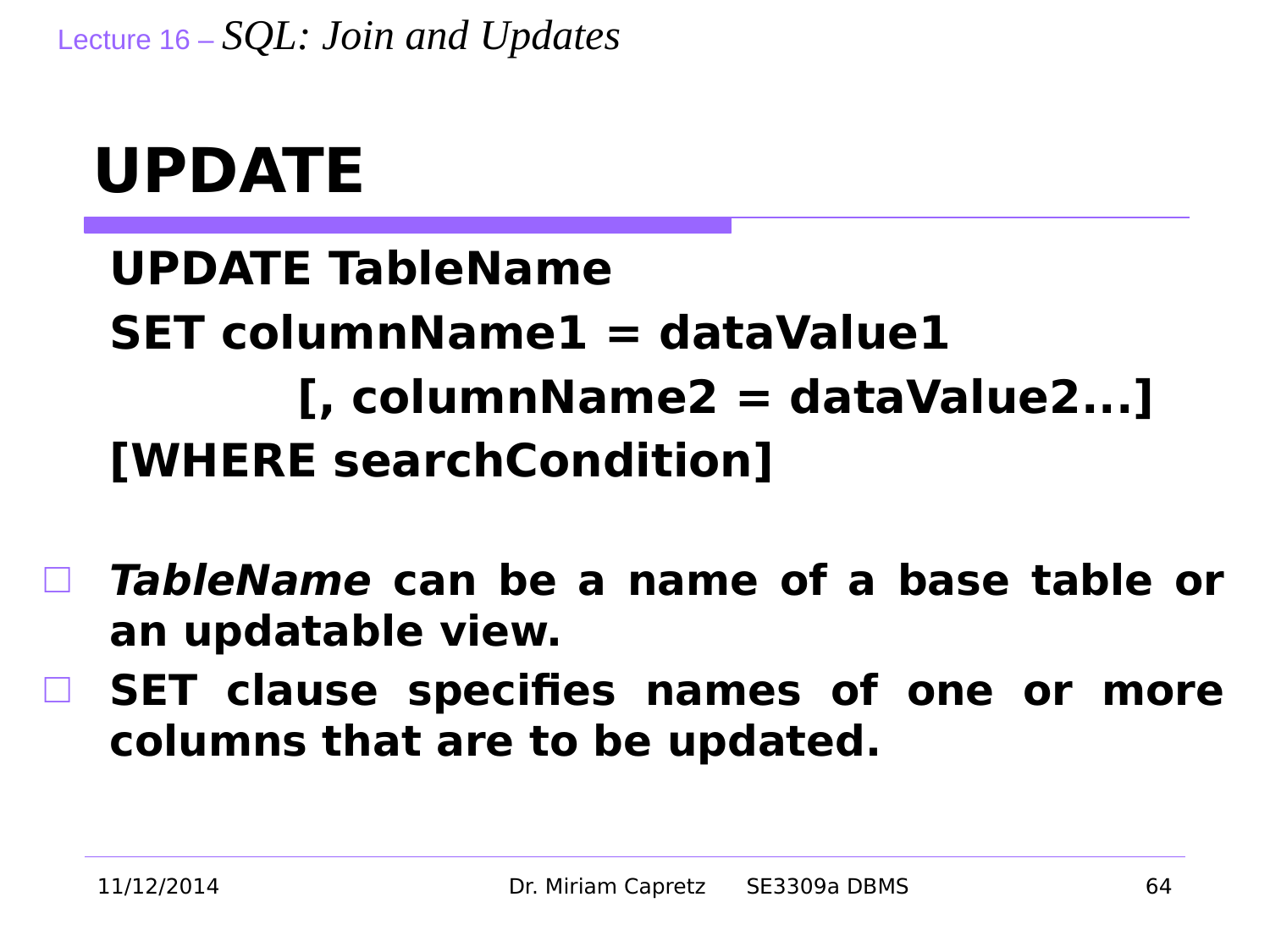

# UPDATE
UPDATE TableName
SET columnName1 = dataValue1
		[, columnName2 = dataValue2...]
[WHERE searchCondition]

TableName can be a name of a base table or an updatable view.
SET clause specifies names of one or more columns that are to be updated.
11/12/2014
Dr. Miriam Capretz      SE3309a DBMS
64